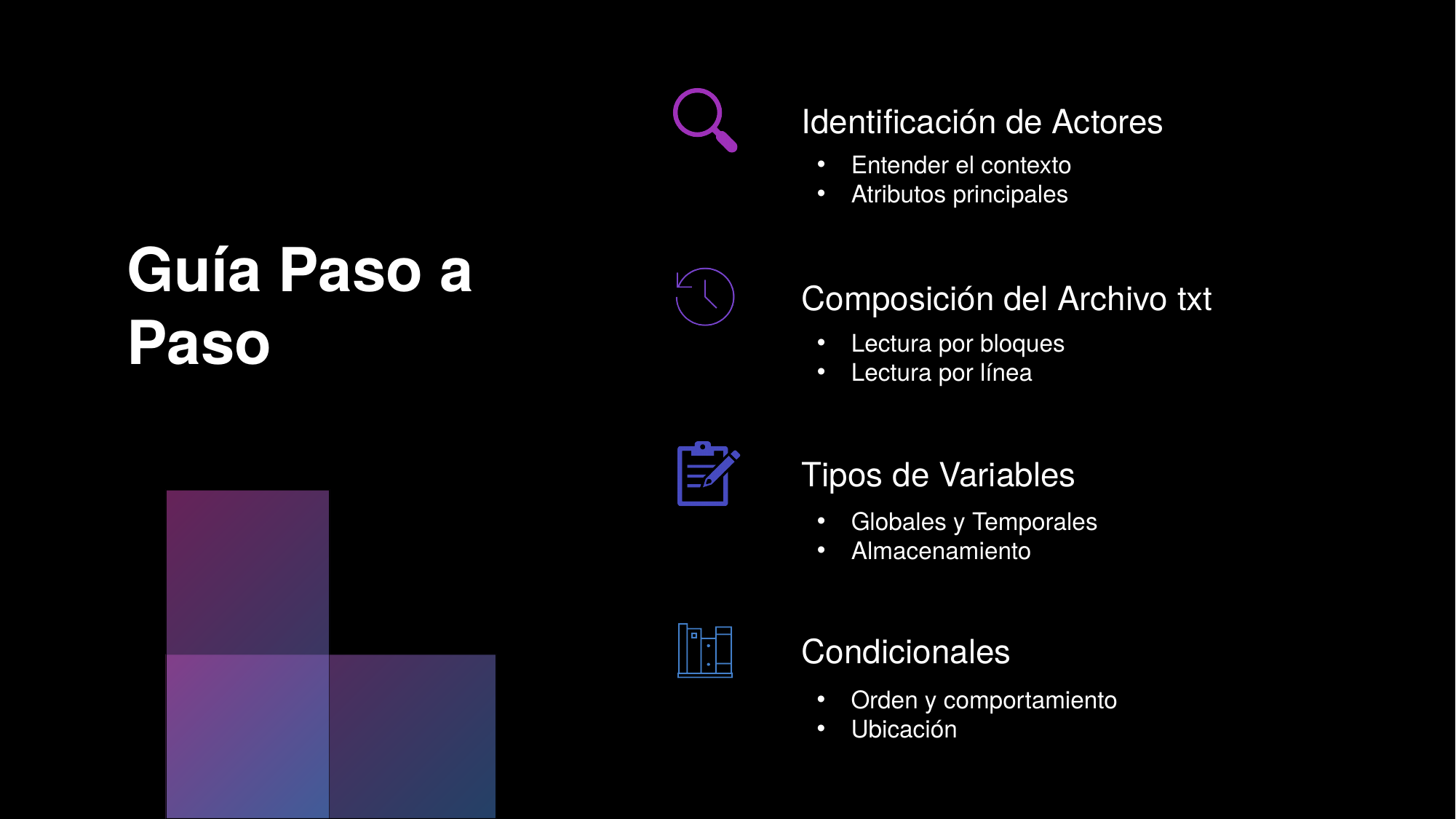

Identificación de Actores
Composición del Archivo txt
Tipos de Variables
Condicionales

Entender el contexto
Atributos principales
Guía Paso a Paso
Lectura por bloques
Lectura por línea

Globales y Temporales
Almacenamiento

Orden y comportamiento
Ubicación